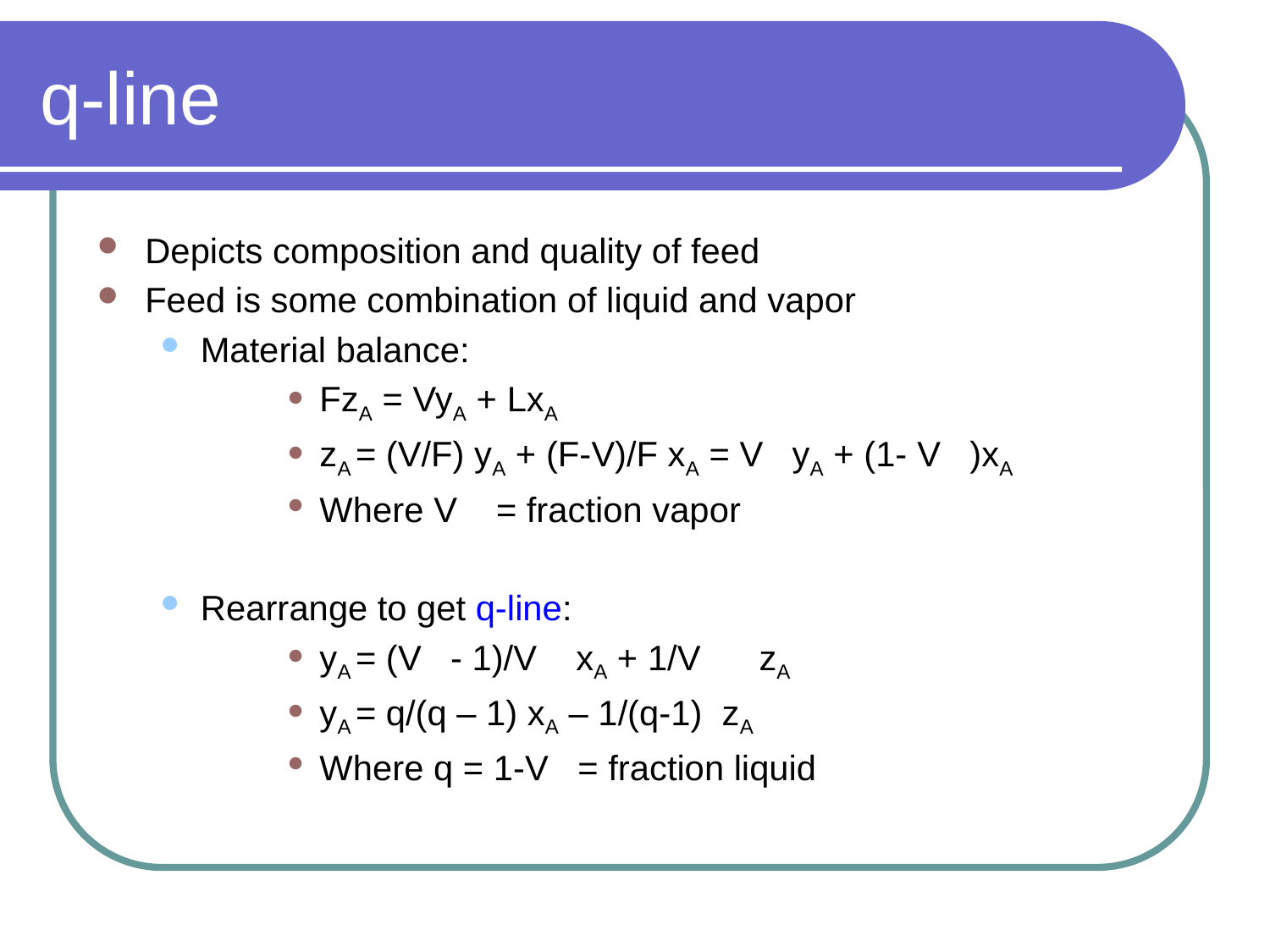

# q-line
Depicts composition and quality of feed
Feed is some combination of liquid and vapor
Material balance:
FzA = VyA + LxA
zA = (V/F) yA + (F-V)/F xA = V   yA + (1- V   )xA
Where V    = fraction vapor

Rearrange to get q-line:
yA = (V   - 1)/V    xA + 1/V      zA
yA = q/(q – 1) xA – 1/(q-1)  zA
Where q = 1-V   = fraction liquid